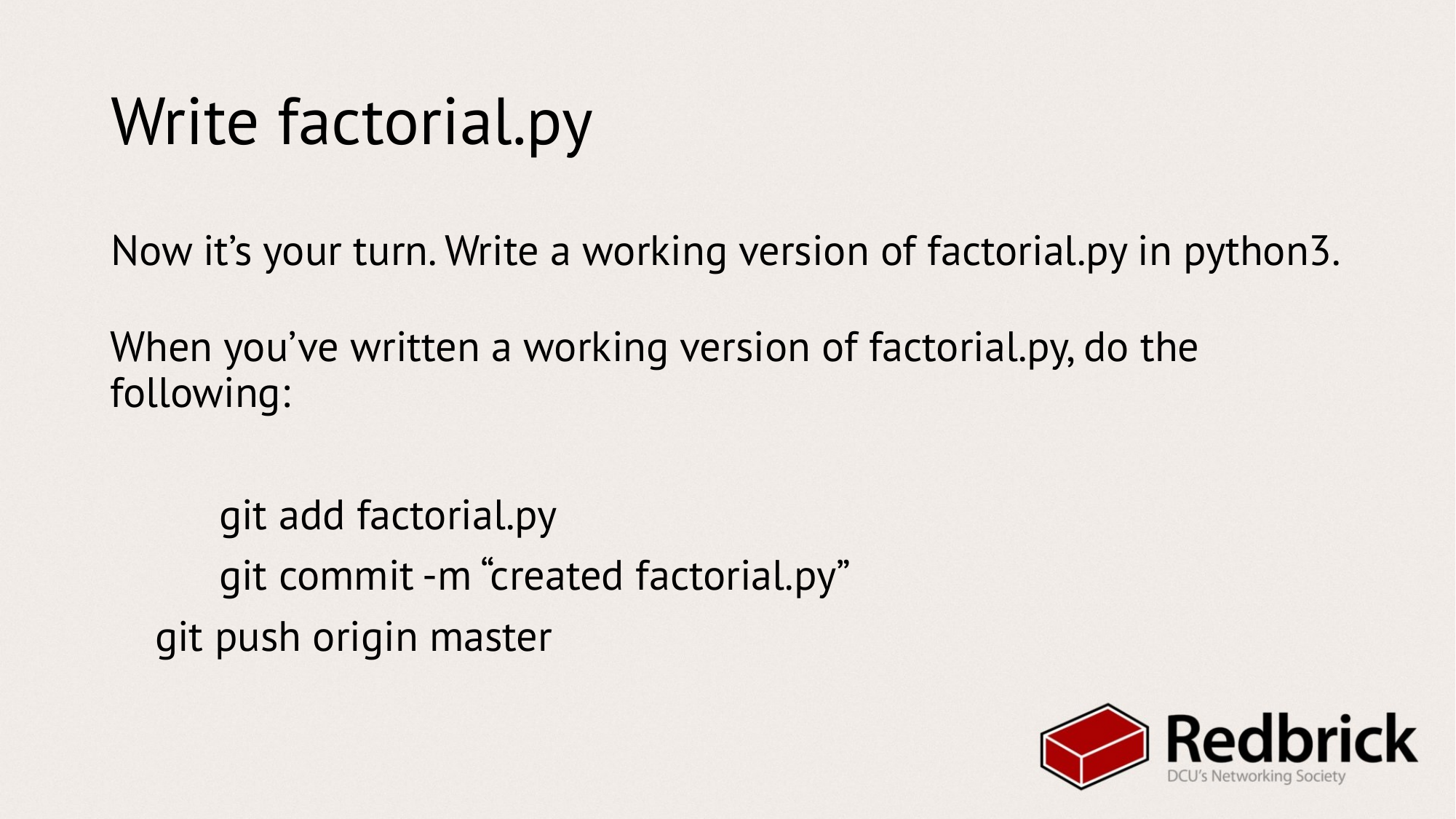

# Write factorial.py
Now it’s your turn. Write a working version of factorial.py in python3.

When you’ve written a working version of factorial.py, do the following:

	git add factorial.py
	git commit -m “created factorial.py”
    git push origin master